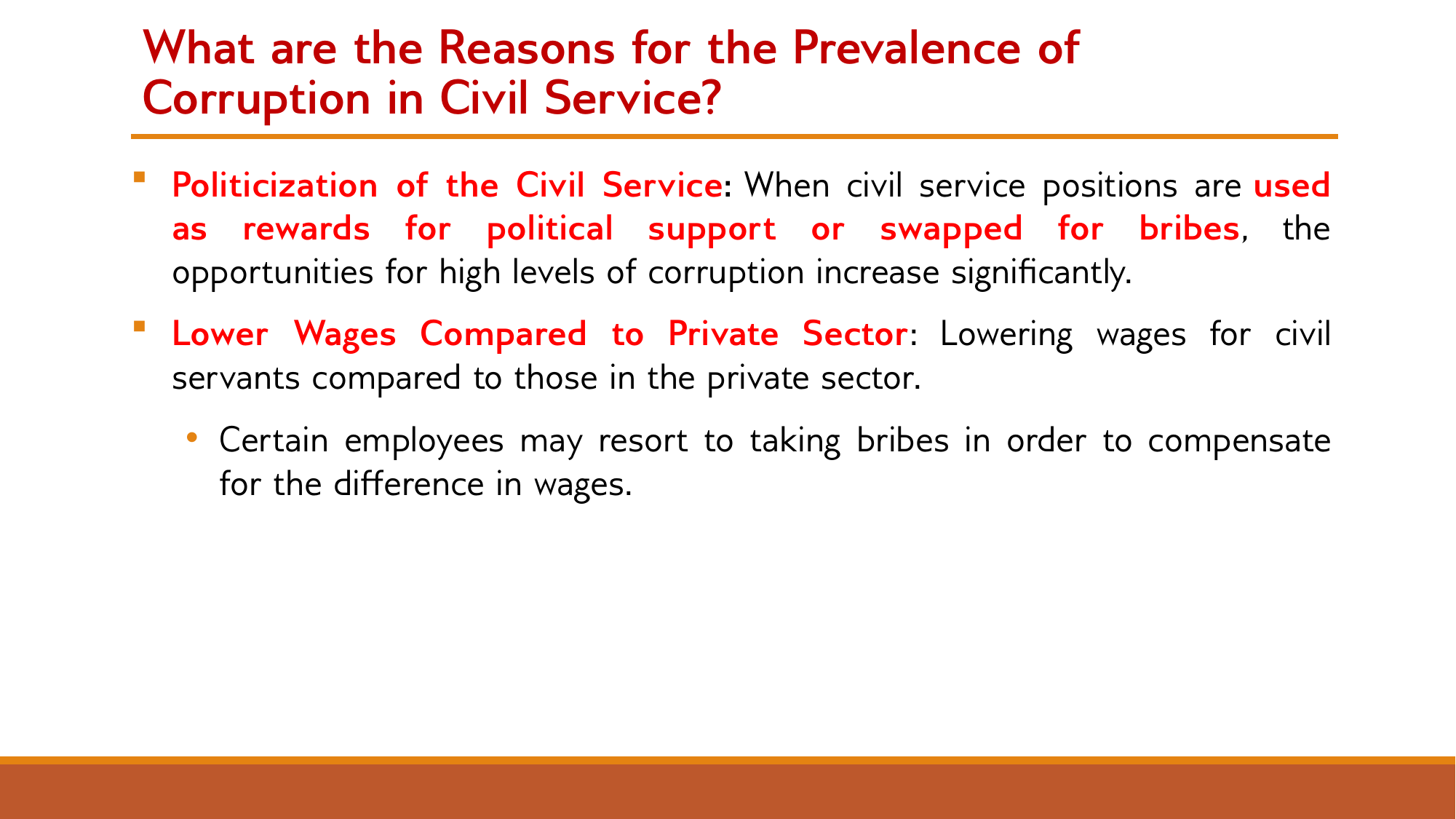

# What are the Reasons for the Prevalence of Corruption in Civil Service?
Politicization of the Civil Service: When civil service positions are used as rewards for political support or swapped for bribes, the opportunities for high levels of corruption increase significantly.
Lower Wages Compared to Private Sector: Lowering wages for civil servants compared to those in the private sector.
Certain employees may resort to taking bribes in order to compensate for the difference in wages.